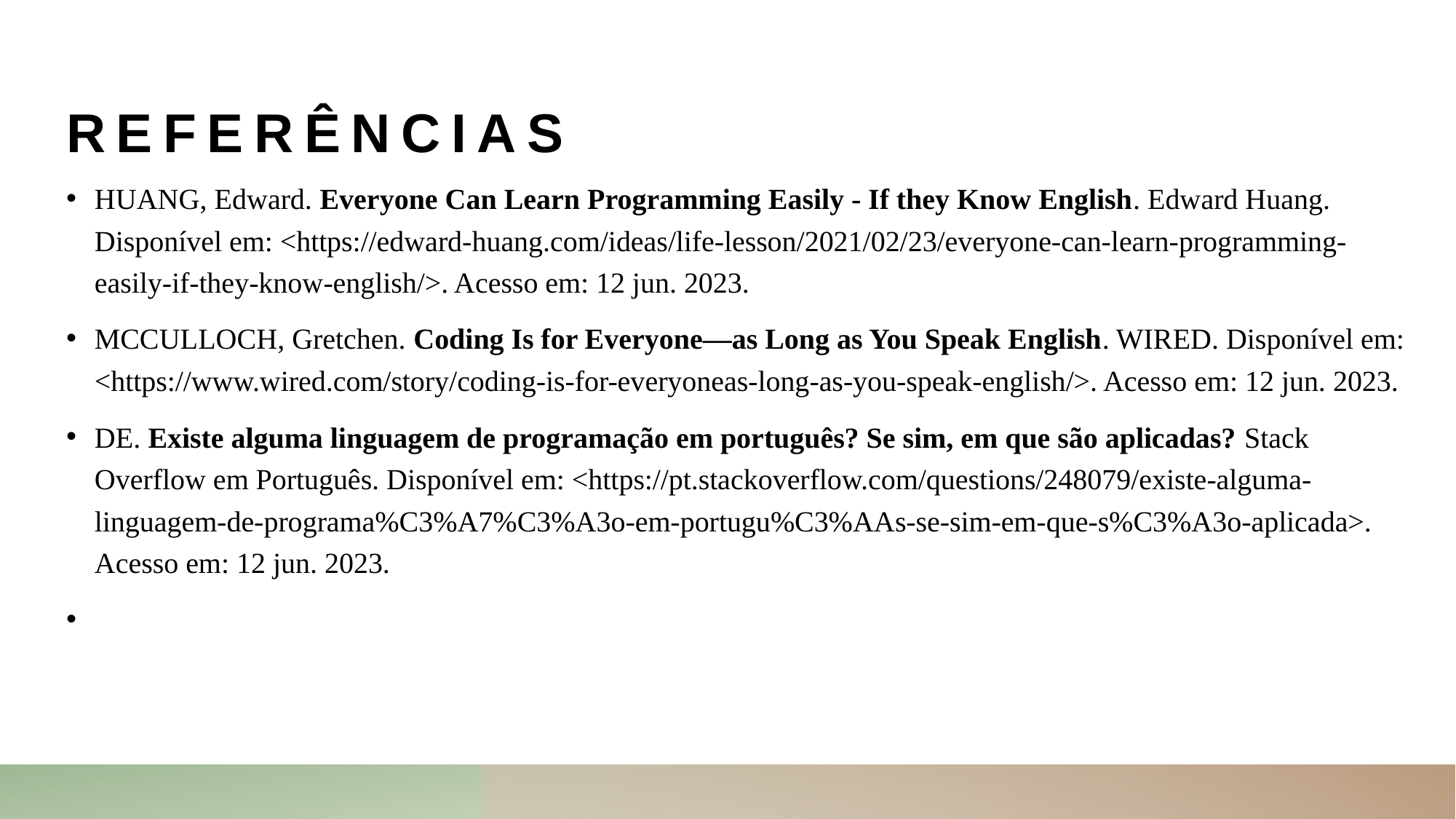

# rEFERÊNCIAS
HUANG, Edward. Everyone Can Learn Programming Easily - If they Know English. Edward Huang. Disponível em: <https://edward-huang.com/ideas/life-lesson/2021/02/23/everyone-can-learn-programming-easily-if-they-know-english/>. Acesso em: 12 jun. 2023.
MCCULLOCH, Gretchen. Coding Is for Everyone—as Long as You Speak English. WIRED. Disponível em: <https://www.wired.com/story/coding-is-for-everyoneas-long-as-you-speak-english/>. Acesso em: 12 jun. 2023.
‌DE. Existe alguma linguagem de programação em português? Se sim, em que são aplicadas? Stack Overflow em Português. Disponível em: <https://pt.stackoverflow.com/questions/248079/existe-alguma-linguagem-de-programa%C3%A7%C3%A3o-em-portugu%C3%AAs-se-sim-em-que-s%C3%A3o-aplicada>. Acesso em: 12 jun. 2023.
‌